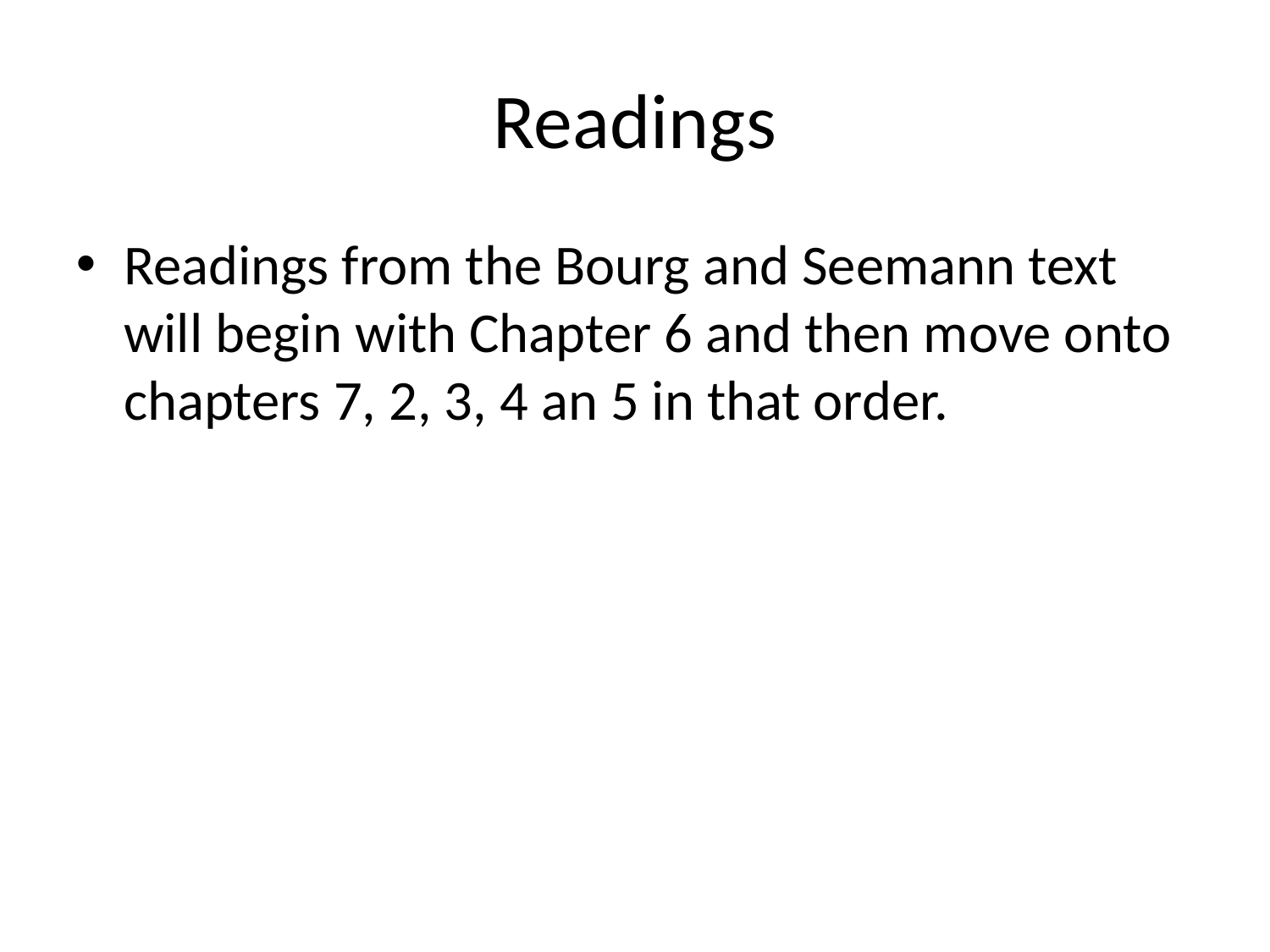

Readings
Readings from the Bourg and Seemann text will begin with Chapter 6 and then move onto chapters 7, 2, 3, 4 an 5 in that order.